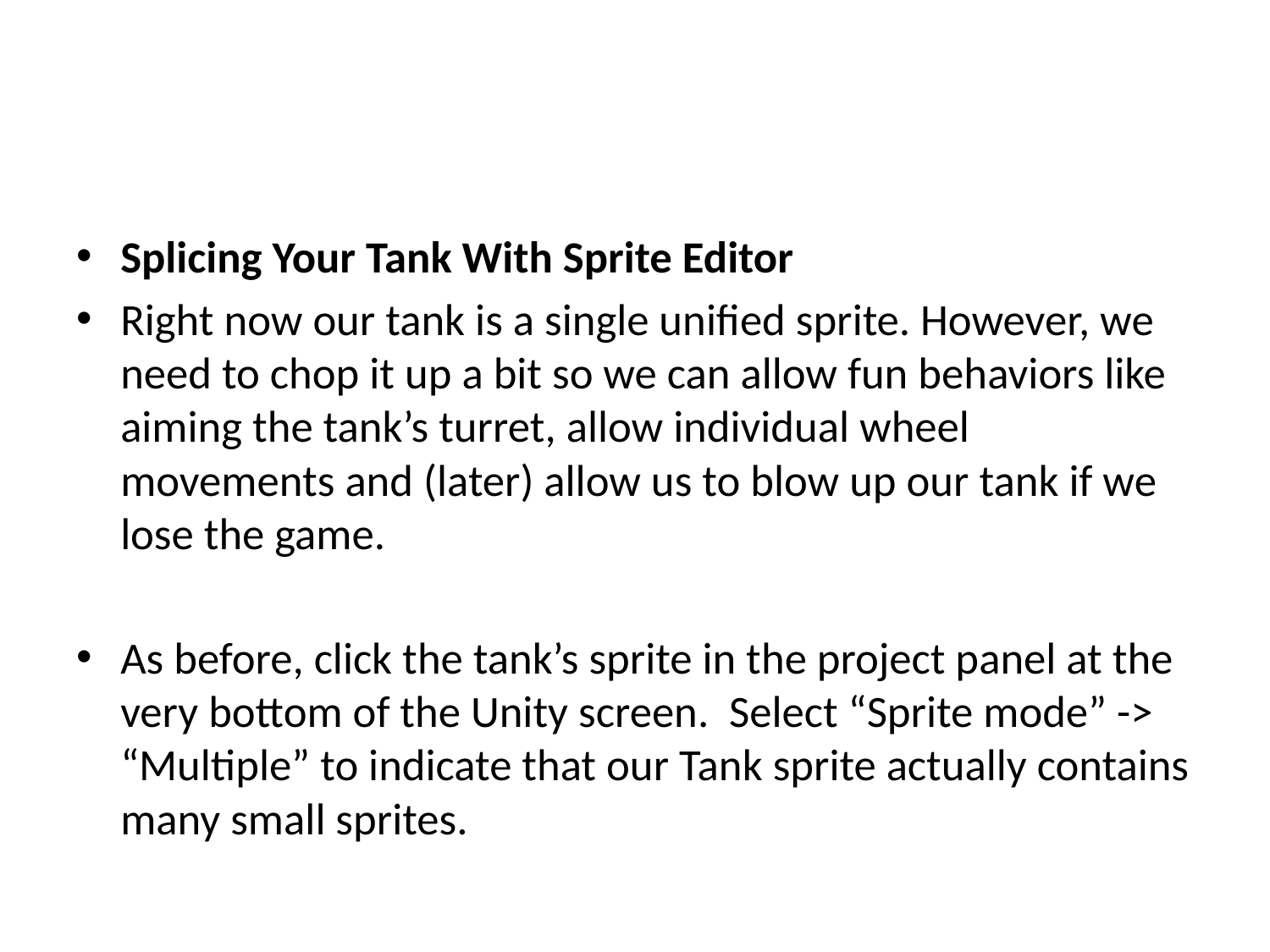

#
Splicing Your Tank With Sprite Editor
Right now our tank is a single unified sprite. However, we need to chop it up a bit so we can allow fun behaviors like aiming the tank’s turret, allow individual wheel movements and (later) allow us to blow up our tank if we lose the game.

As before, click the tank’s sprite in the project panel at the very bottom of the Unity screen.  Select “Sprite mode” -> “Multiple” to indicate that our Tank sprite actually contains many small sprites.